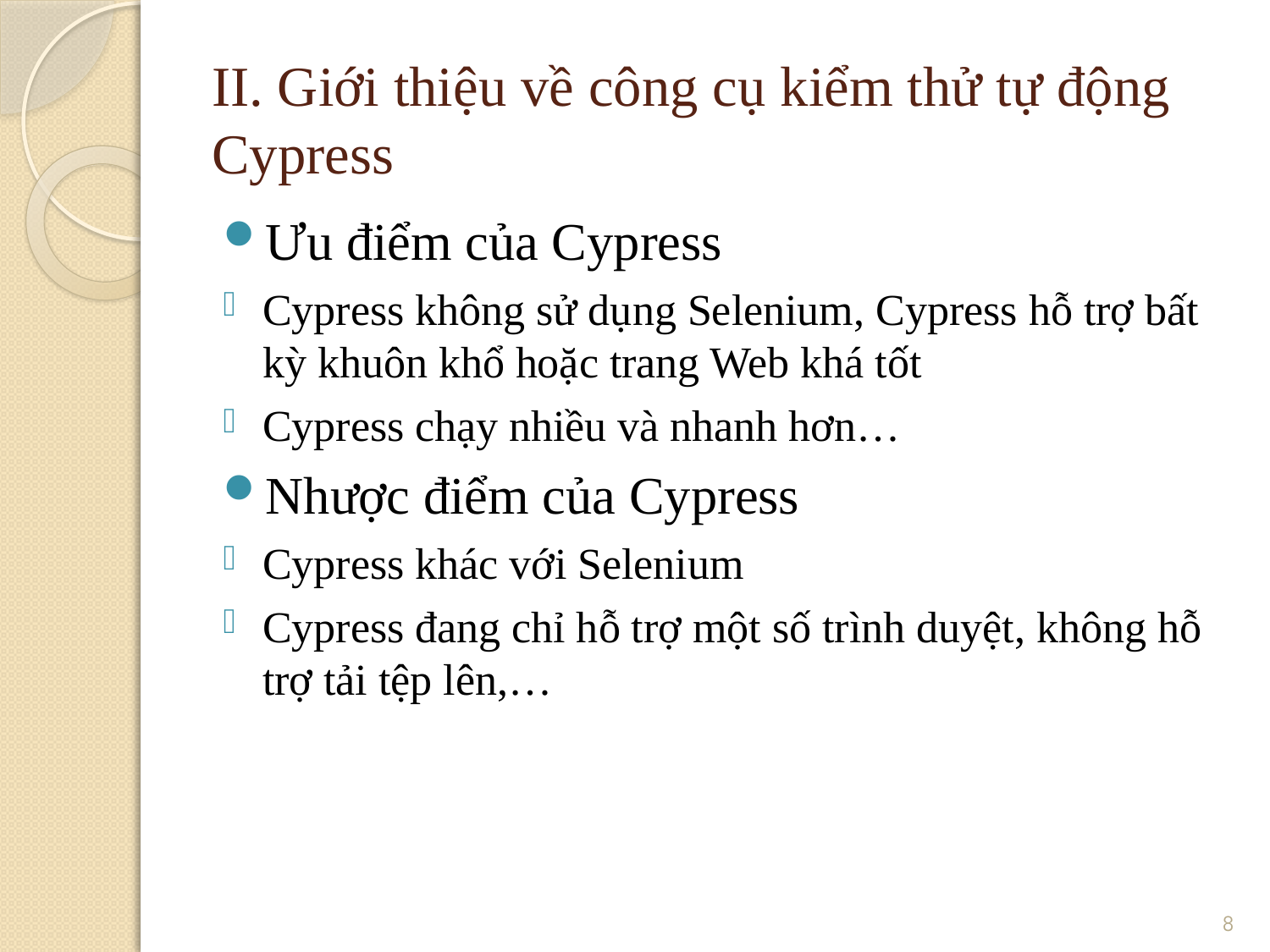

# II. Giới thiệu về công cụ kiểm thử tự động Cypress
Ưu điểm của Cypress
Cypress không sử dụng Selenium, Cypress hỗ trợ bất kỳ khuôn khổ hoặc trang Web khá tốt
Cypress chạy nhiều và nhanh hơn…
Nhược điểm của Cypress
Cypress khác với Selenium
Cypress đang chỉ hỗ trợ một số trình duyệt, không hỗ trợ tải tệp lên,…

8